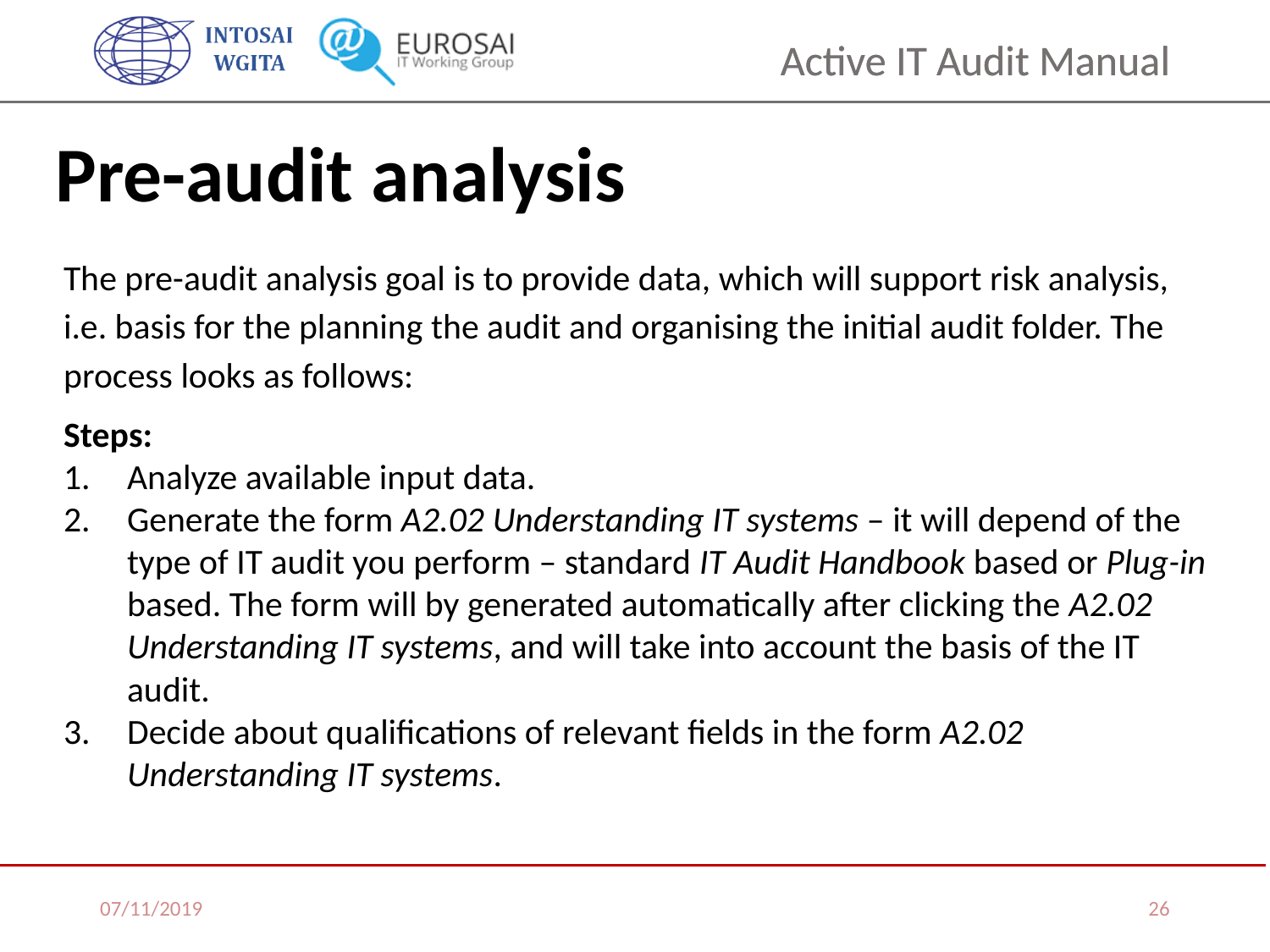

Pre-audit analysis
The pre-audit analysis goal is to provide data, which will support risk analysis, i.e. basis for the planning the audit and organising the initial audit folder. The process looks as follows:
Steps:
Analyze available input data.
Generate the form A2.02 Understanding IT systems – it will depend of the type of IT audit you perform – standard IT Audit Handbook based or Plug-in based. The form will by generated automatically after clicking the A2.02 Understanding IT systems, and will take into account the basis of the IT audit.
Decide about qualifications of relevant fields in the form A2.02 Understanding IT systems.

07/11/2019

26